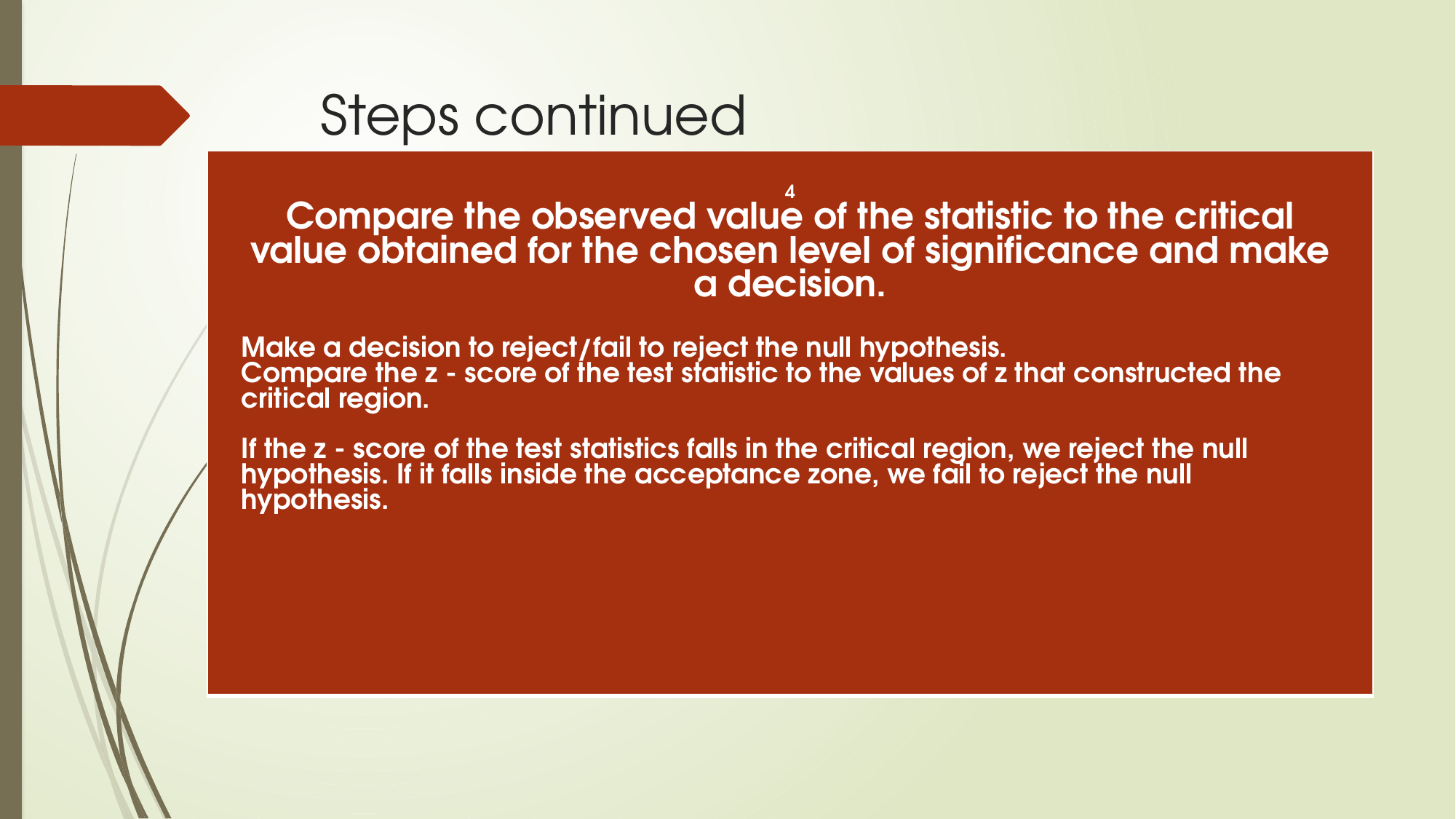

# Steps continued
| 4 Compare the observed value of the statistic to the critical value obtained for the chosen level of significance and make a decision. Make a decision to reject/fail to reject the null hypothesis. Compare the z - score of the test statistic to the values of z that constructed the critical region. If the z - score of the test statistics falls in the critical region, we reject the null hypothesis. If it falls inside the acceptance zone, we fail to reject the null hypothesis. |
| --- |